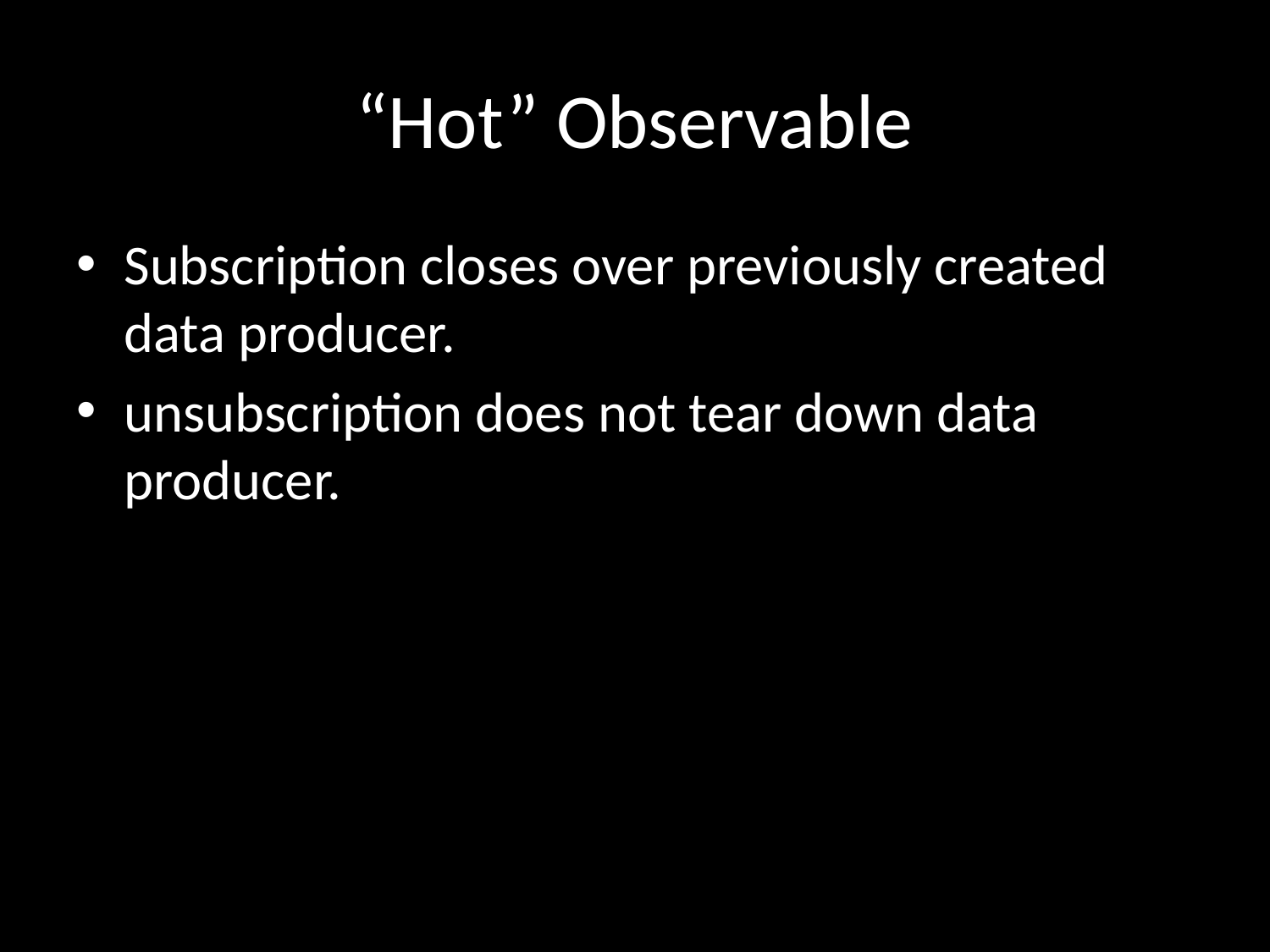

# “Hot” Observable
Subscription closes over previously created data producer.
unsubscription does not tear down data producer.